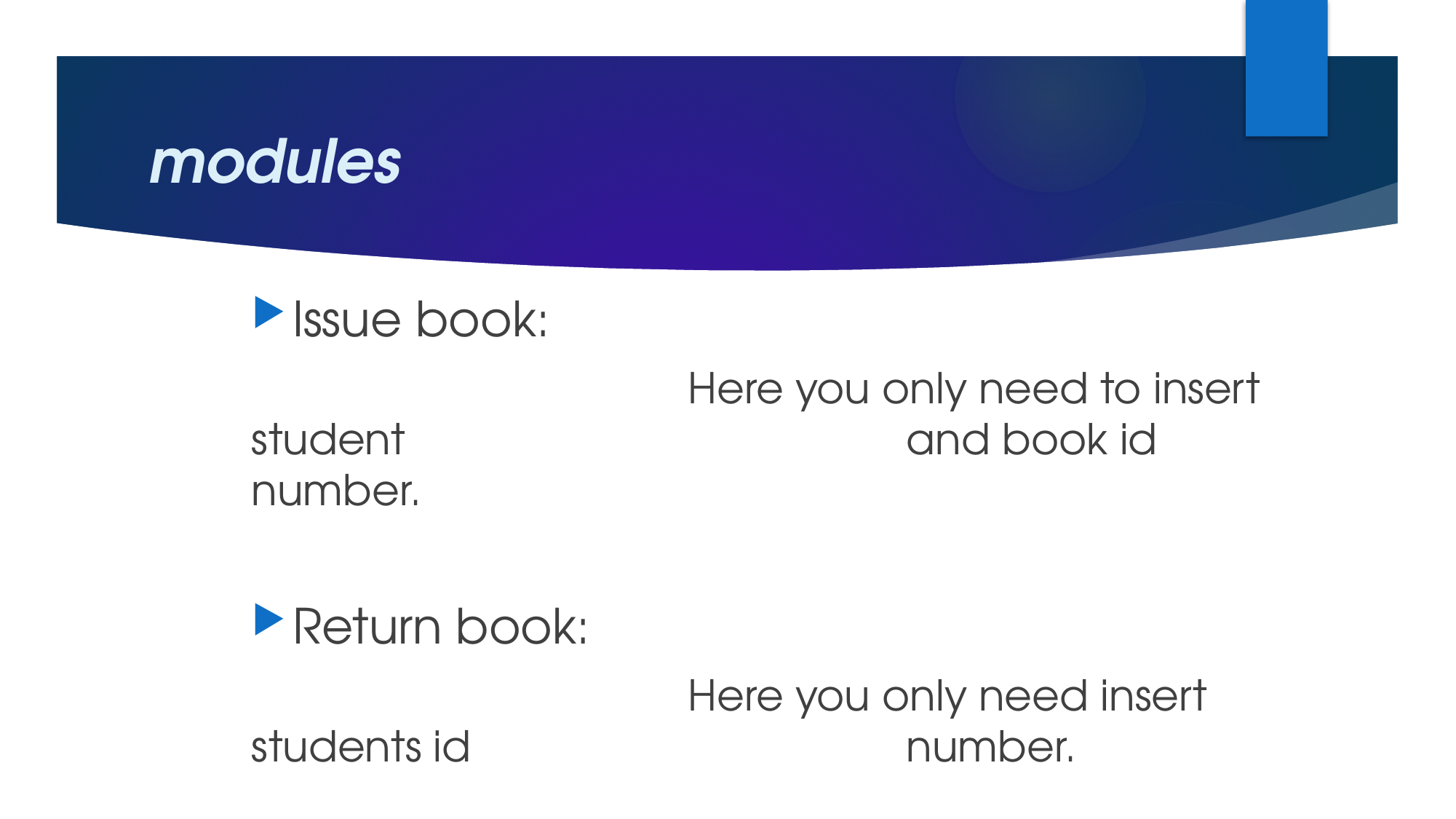

# modules
Issue book:
				Here you only need to insert student 					and book id number.

Return book:
				Here you only need insert students id 				number.